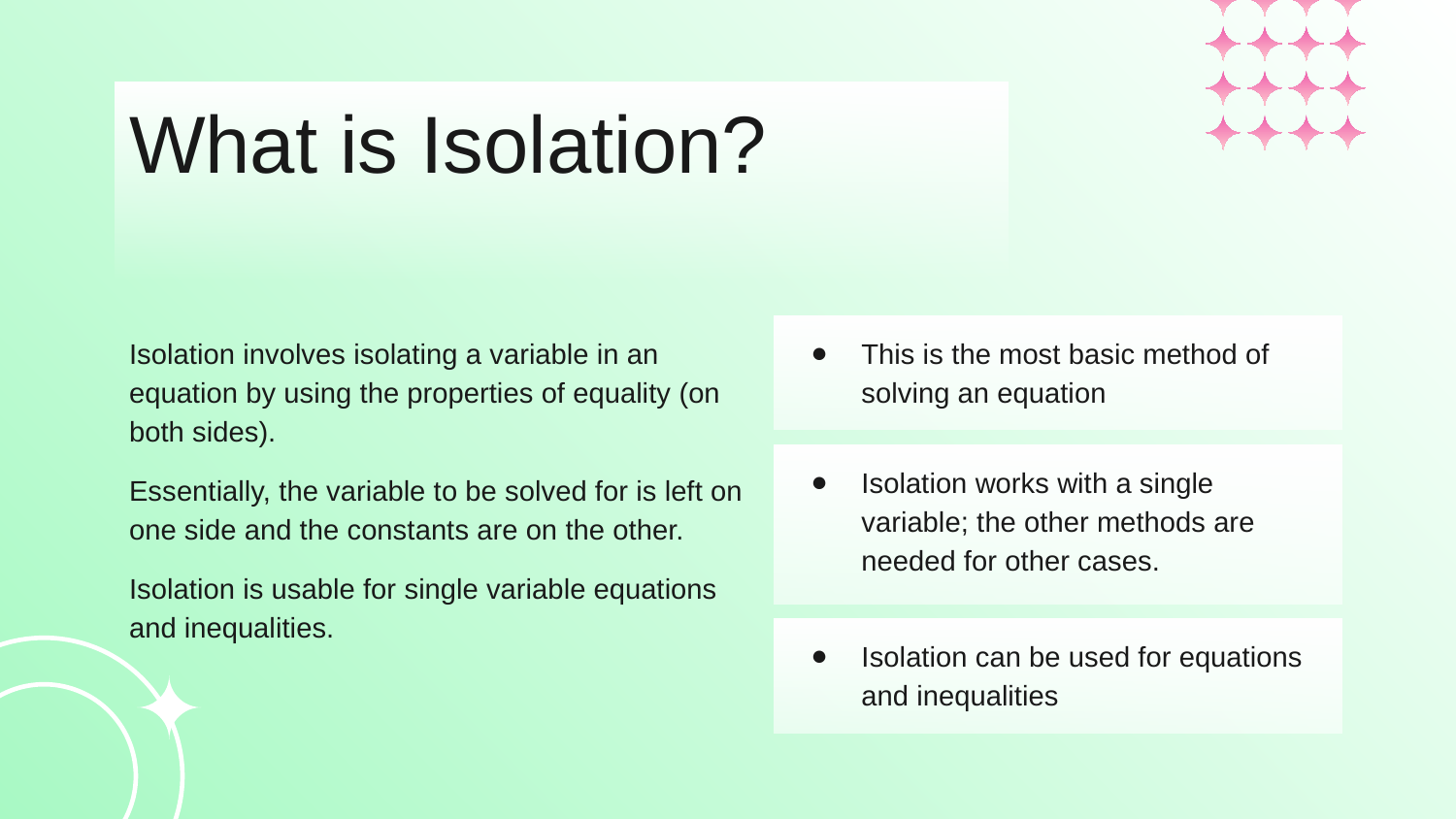

# What is Isolation?
Isolation involves isolating a variable in an equation by using the properties of equality (on both sides).
Essentially, the variable to be solved for is left on one side and the constants are on the other.
Isolation is usable for single variable equations and inequalities.
This is the most basic method of solving an equation
Isolation works with a single variable; the other methods are needed for other cases.
Isolation can be used for equations and inequalities